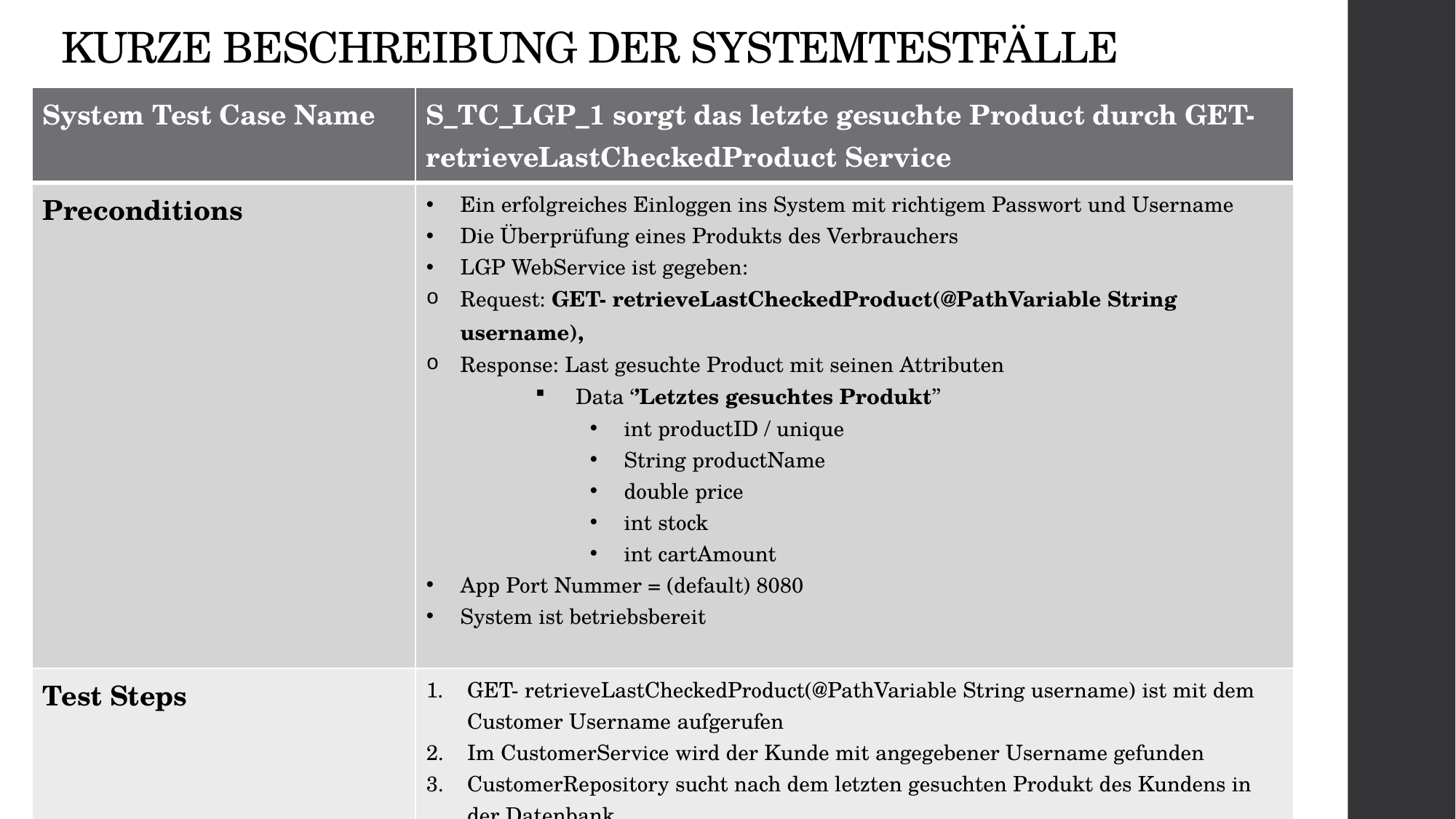

# KURZE BESCHREIBUNG DER SYSTEMTESTFÄLLE
| System Test Case Name | S\_TC\_LGP\_1 sorgt das letzte gesuchte Product durch GET-retrieveLastCheckedProduct Service |
| --- | --- |
| Preconditions | Ein erfolgreiches Einloggen ins System mit richtigem Passwort und Username Die Überprüfung eines Produkts des Verbrauchers LGP WebService ist gegeben: Request: GET- retrieveLastCheckedProduct(@PathVariable String username), Response: Last gesuchte Product mit seinen Attributen Data ‘’Letztes gesuchtes Produkt’’ int productID / unique String productName double price int stock int cartAmount App Port Nummer = (default) 8080 System ist betriebsbereit |
| Test Steps | GET- retrieveLastCheckedProduct(@PathVariable String username) ist mit dem Customer Username aufgerufen Im CustomerService wird der Kunde mit angegebener Username gefunden CustomerRepository sucht nach dem letzten gesuchten Produkt des Kundens in der Datenbank CustomerRepository liefert dem ProductService den ProductName des letzten gesuchten Produkts ProductService findet das Produkt und gibt es mit seinen Attributen zurück. |